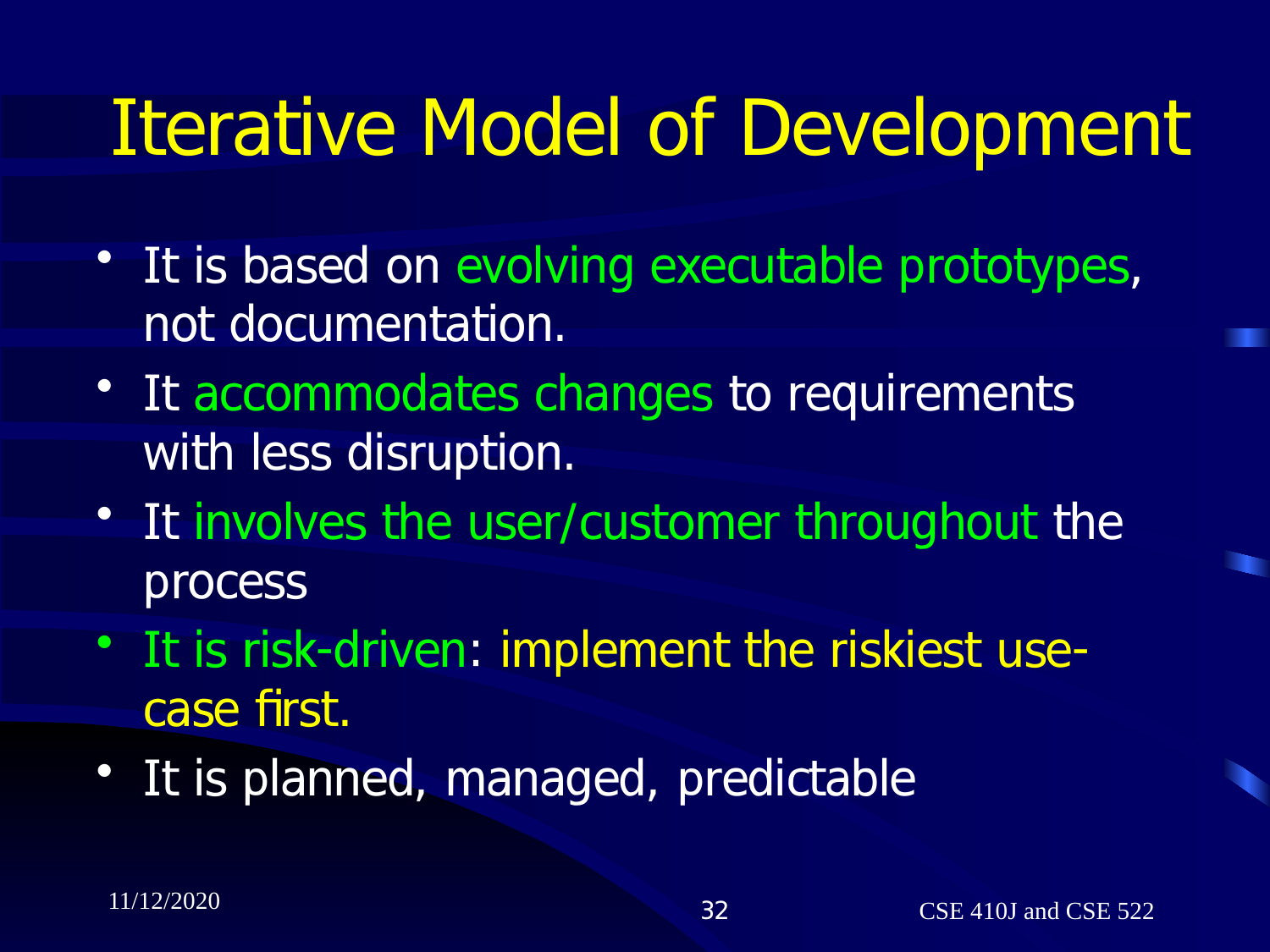

# Iterative Model of Development
It is based on evolving executable prototypes, not documentation.
It accommodates changes to requirements with less disruption.
It involves the user/customer throughout the process
It is risk-driven: implement the riskiest use-case first.
It is planned, managed, predictable
11/12/2020
32
CSE 410J and CSE 522